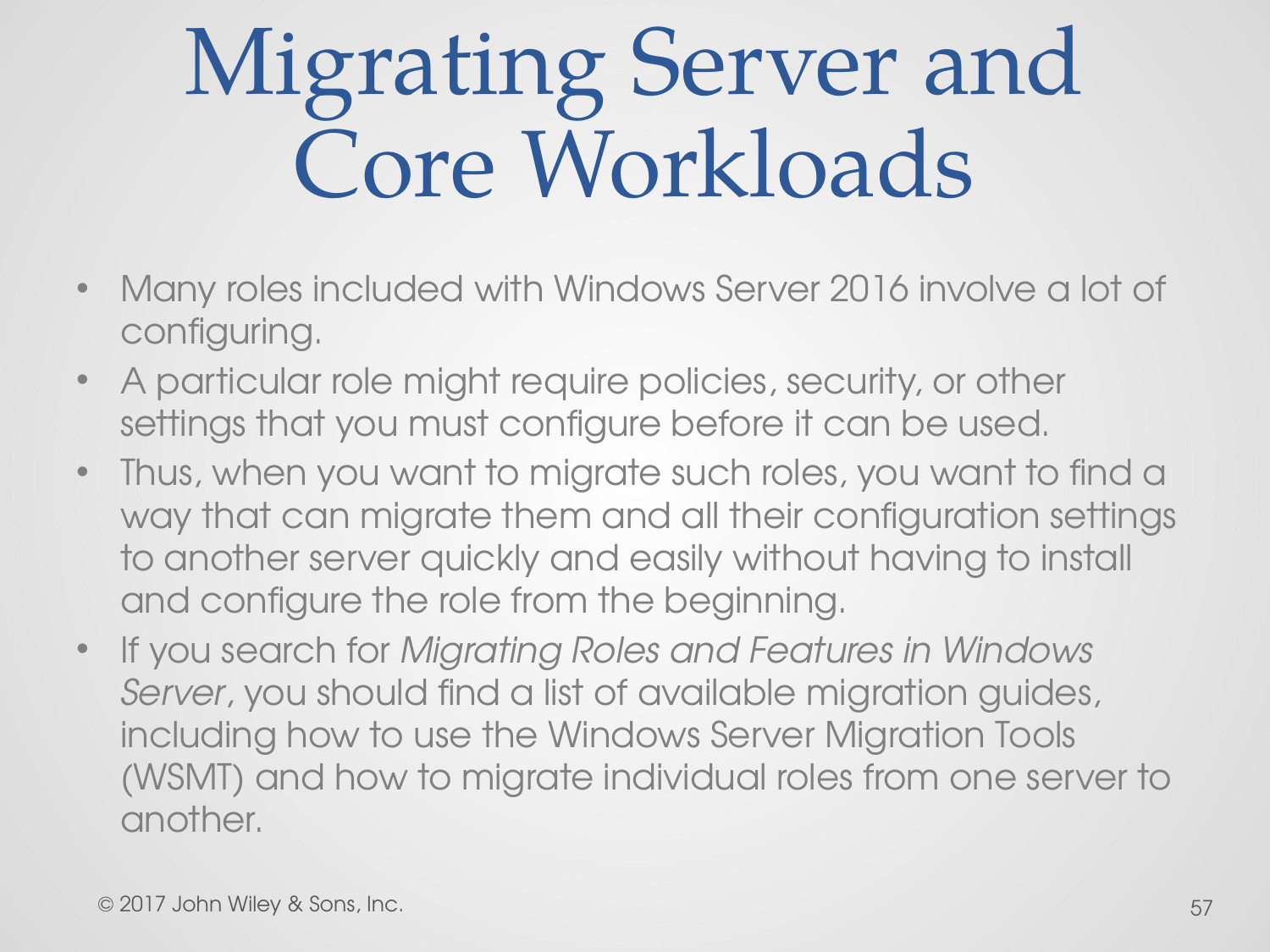

# Migrating Server and Core Workloads
Many roles included with Windows Server 2016 involve a lot of configuring.
A particular role might require policies, security, or other settings that you must configure before it can be used.
Thus, when you want to migrate such roles, you want to find a way that can migrate them and all their configuration settings to another server quickly and easily without having to install and configure the role from the beginning.
If you search for Migrating Roles and Features in Windows Server, you should find a list of available migration guides, including how to use the Windows Server Migration Tools (WSMT) and how to migrate individual roles from one server to another.

© 2017 John Wiley & Sons, Inc.
57